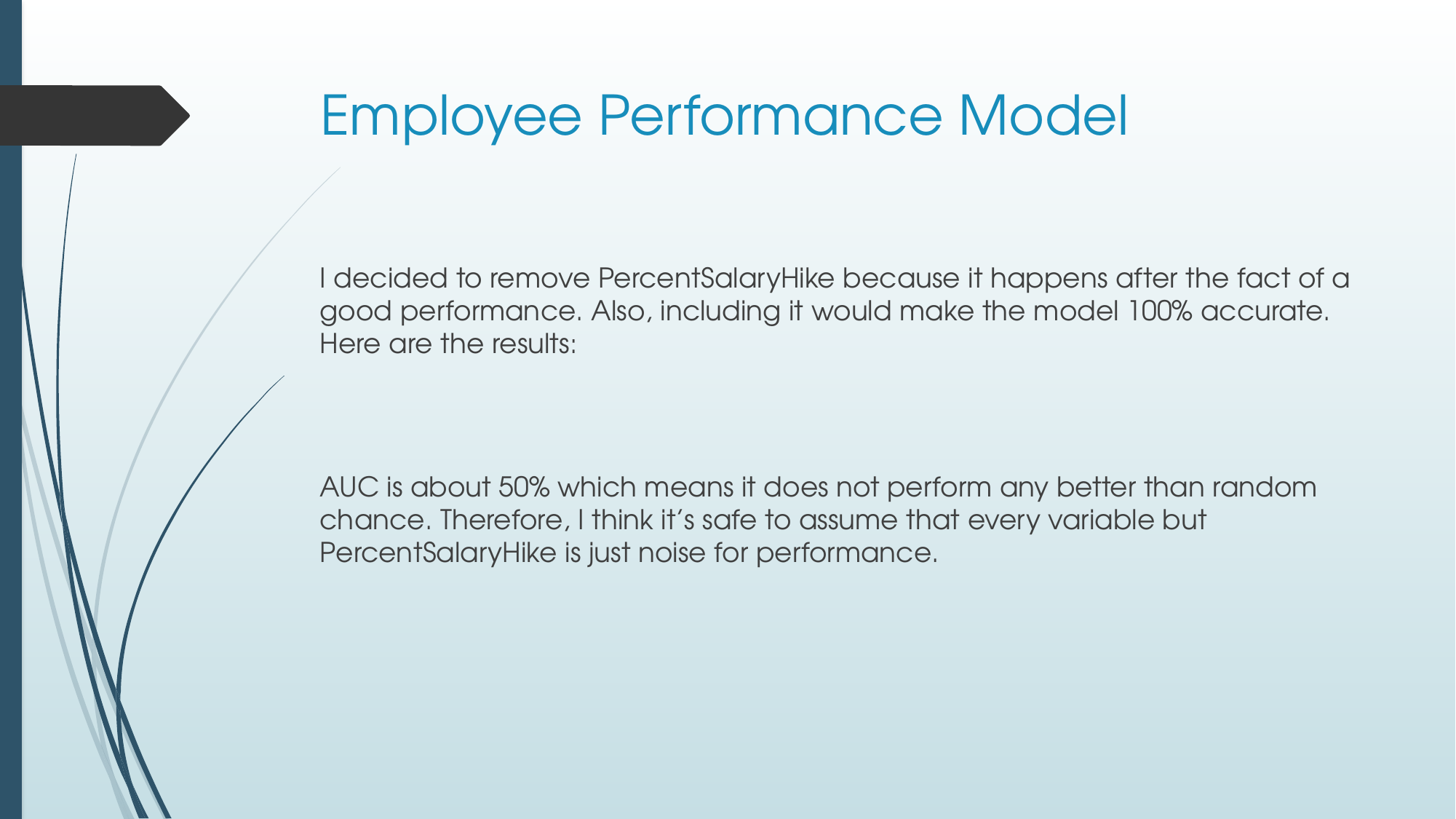

# Employee Performance Model
I decided to remove PercentSalaryHike because it happens after the fact of a good performance. Also, including it would make the model 100% accurate. Here are the results:

AUC is about 50% which means it does not perform any better than random chance. Therefore, I think it’s safe to assume that every variable but PercentSalaryHike is just noise for performance.